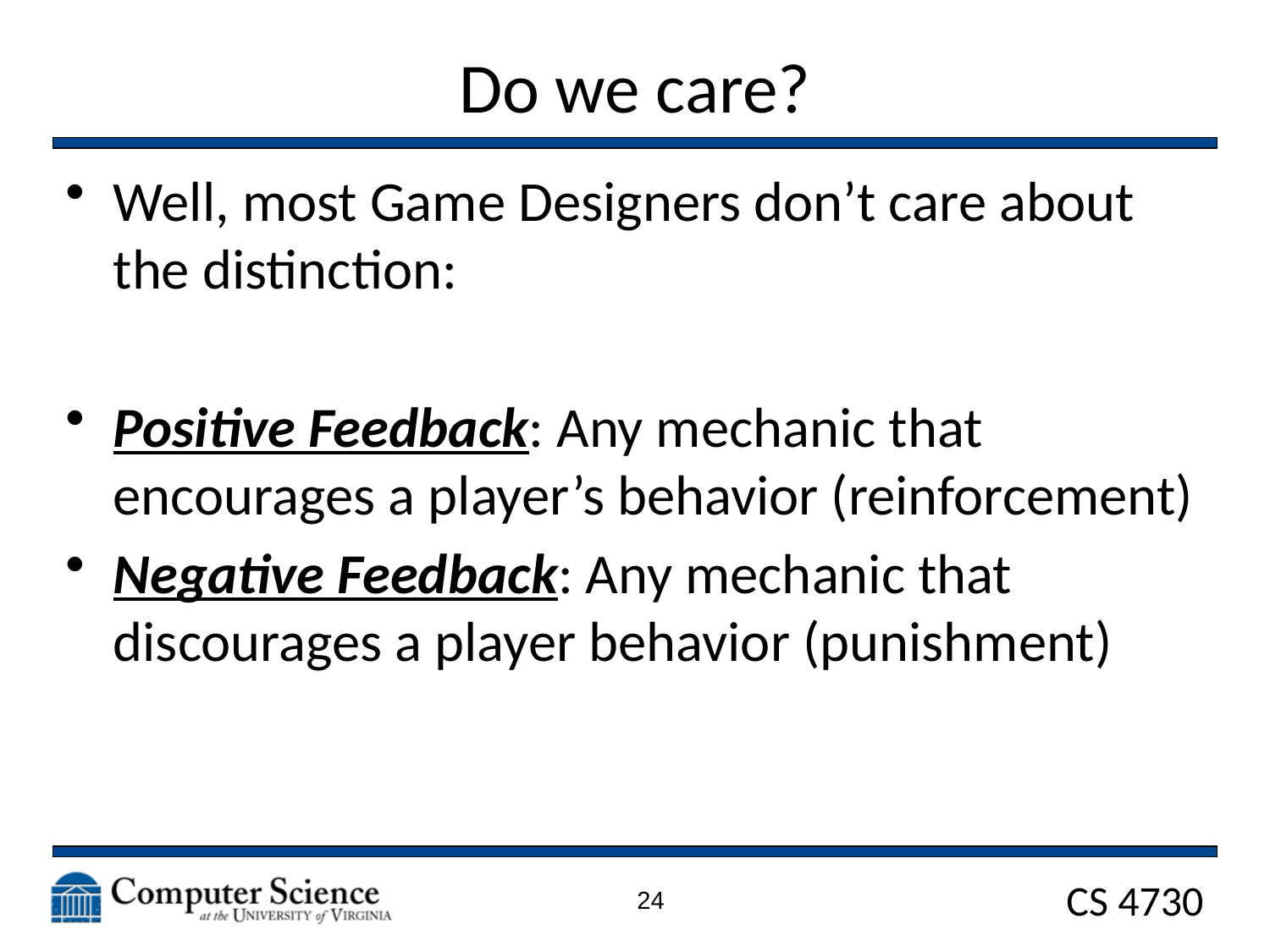

# Do we care?
Well, most Game Designers don’t care about the distinction:

Positive Feedback: Any mechanic that encourages a player’s behavior (reinforcement)
Negative Feedback: Any mechanic that discourages a player behavior (punishment)
24